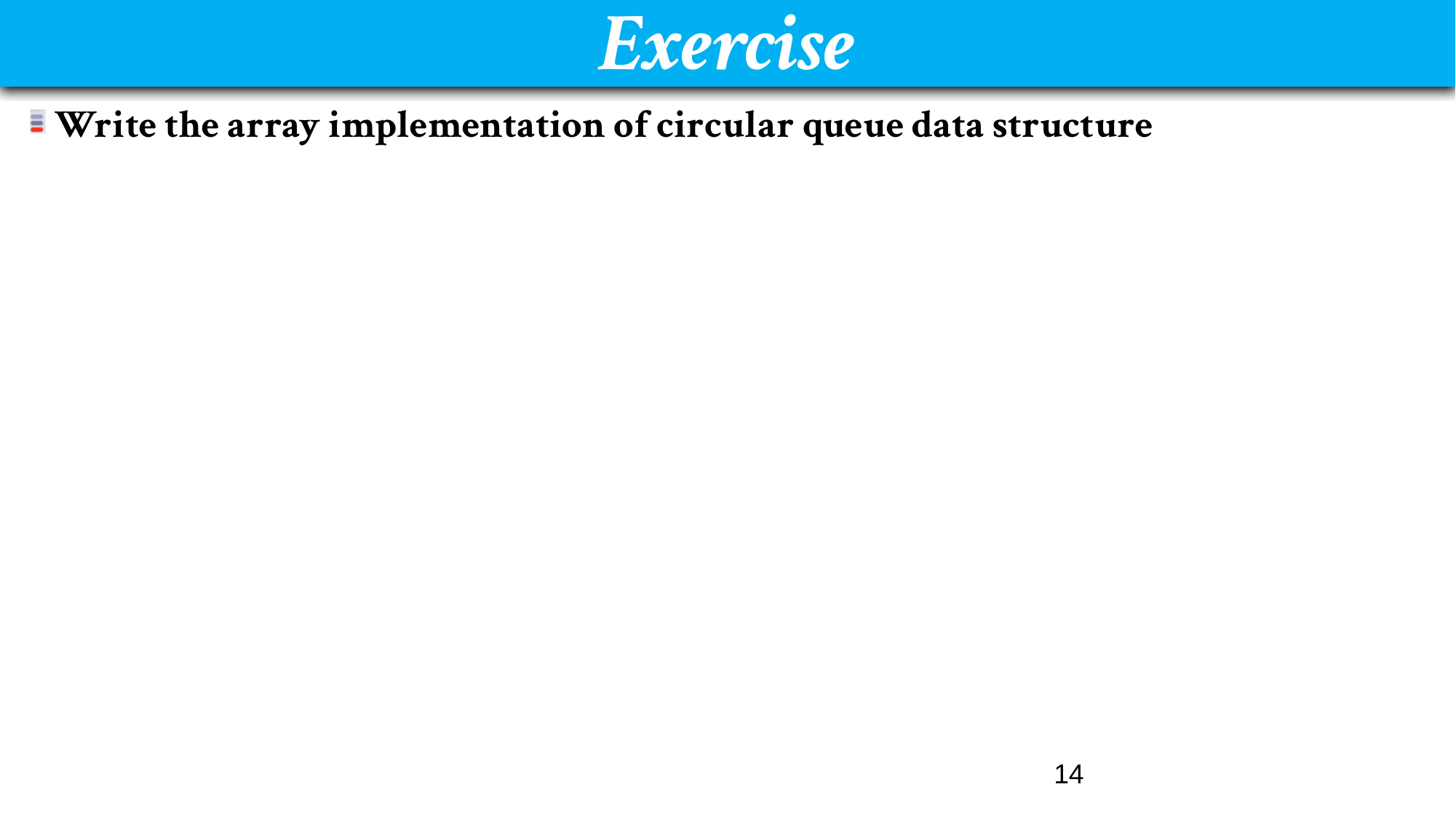

# Exercise
Write the array implementation of circular queue data structure
14